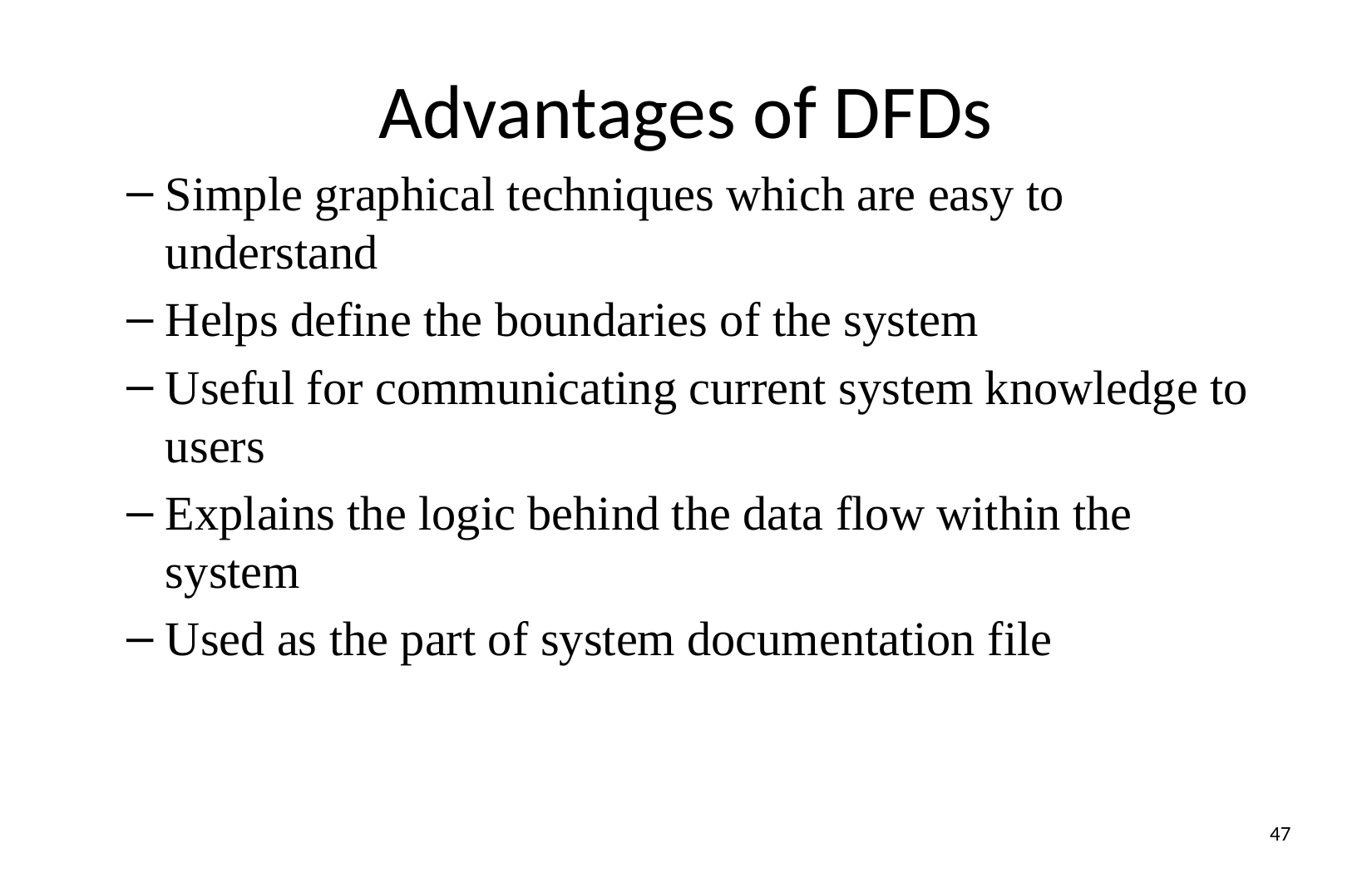

# Advantages of DFDs
Simple graphical techniques which are easy to understand
Helps define the boundaries of the system
Useful for communicating current system knowledge to users
Explains the logic behind the data flow within the system
Used as the part of system documentation file

47